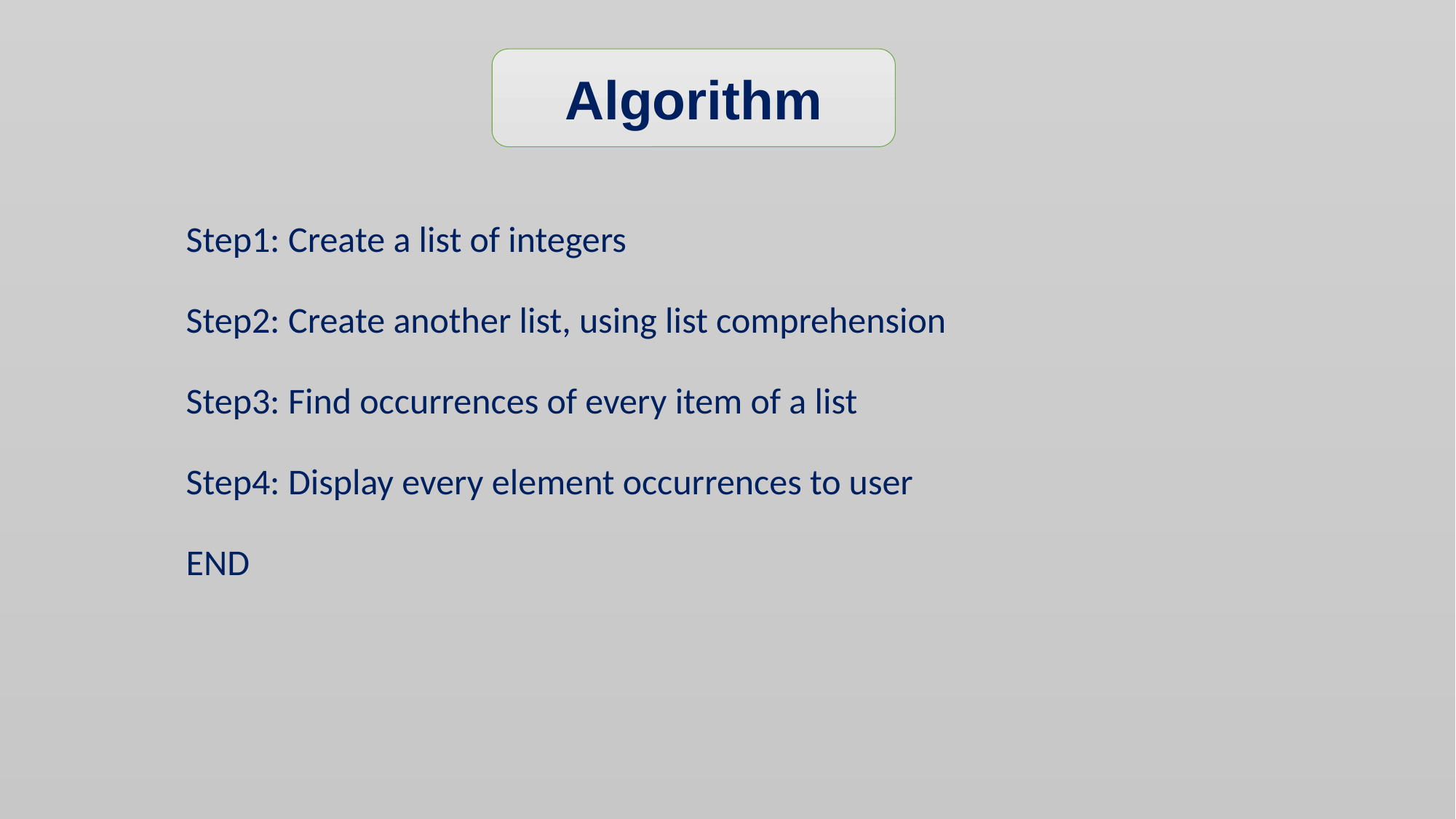

Algorithm
Step1: Create a list of integers
Step2: Create another list, using list comprehension
Step3: Find occurrences of every item of a list
Step4: Display every element occurrences to user
END